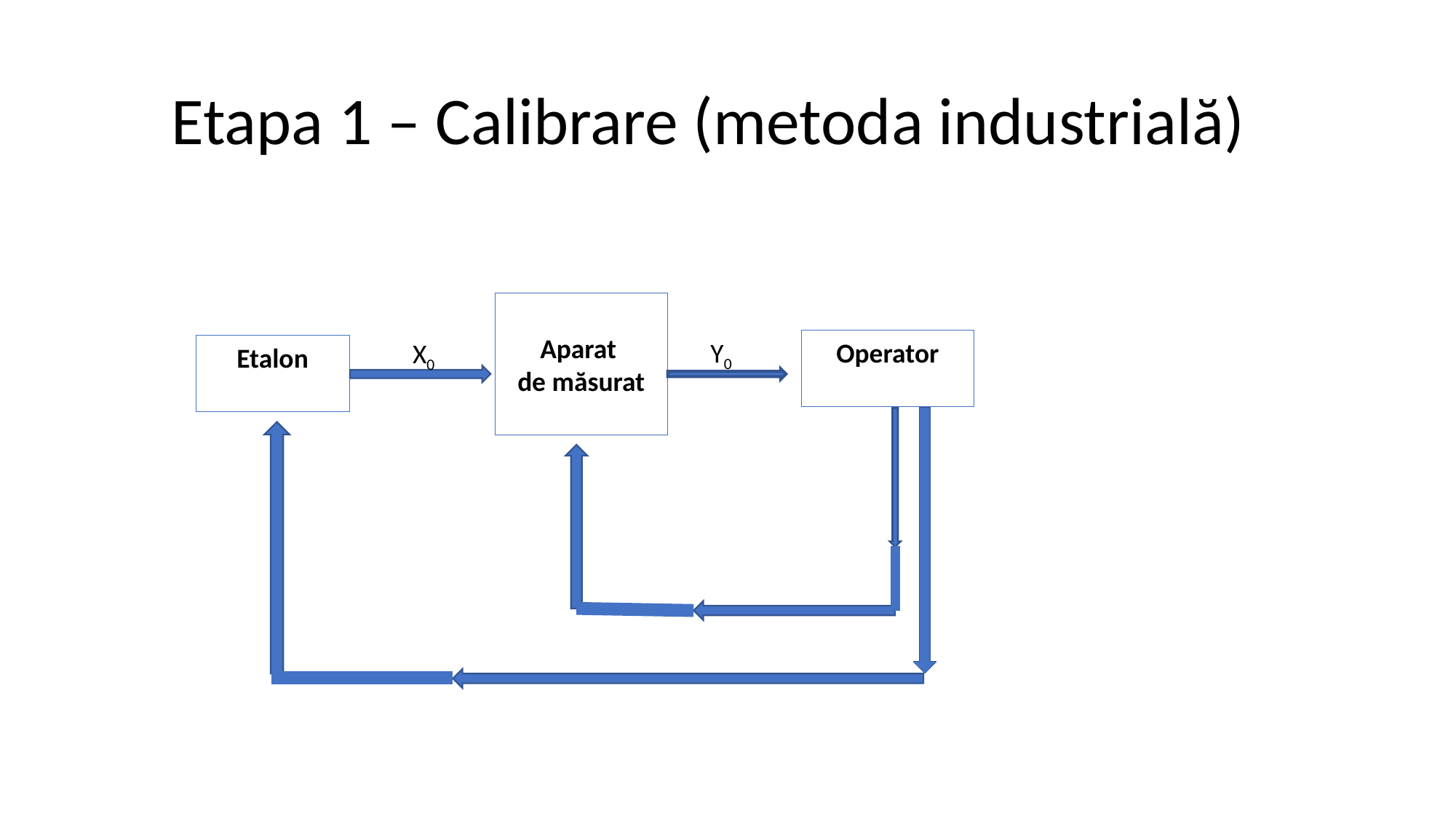

# Etapa 1 – Calibrare (metoda industrială)

Aparat
de măsurat

 Y0
Operator

X0
Etalon